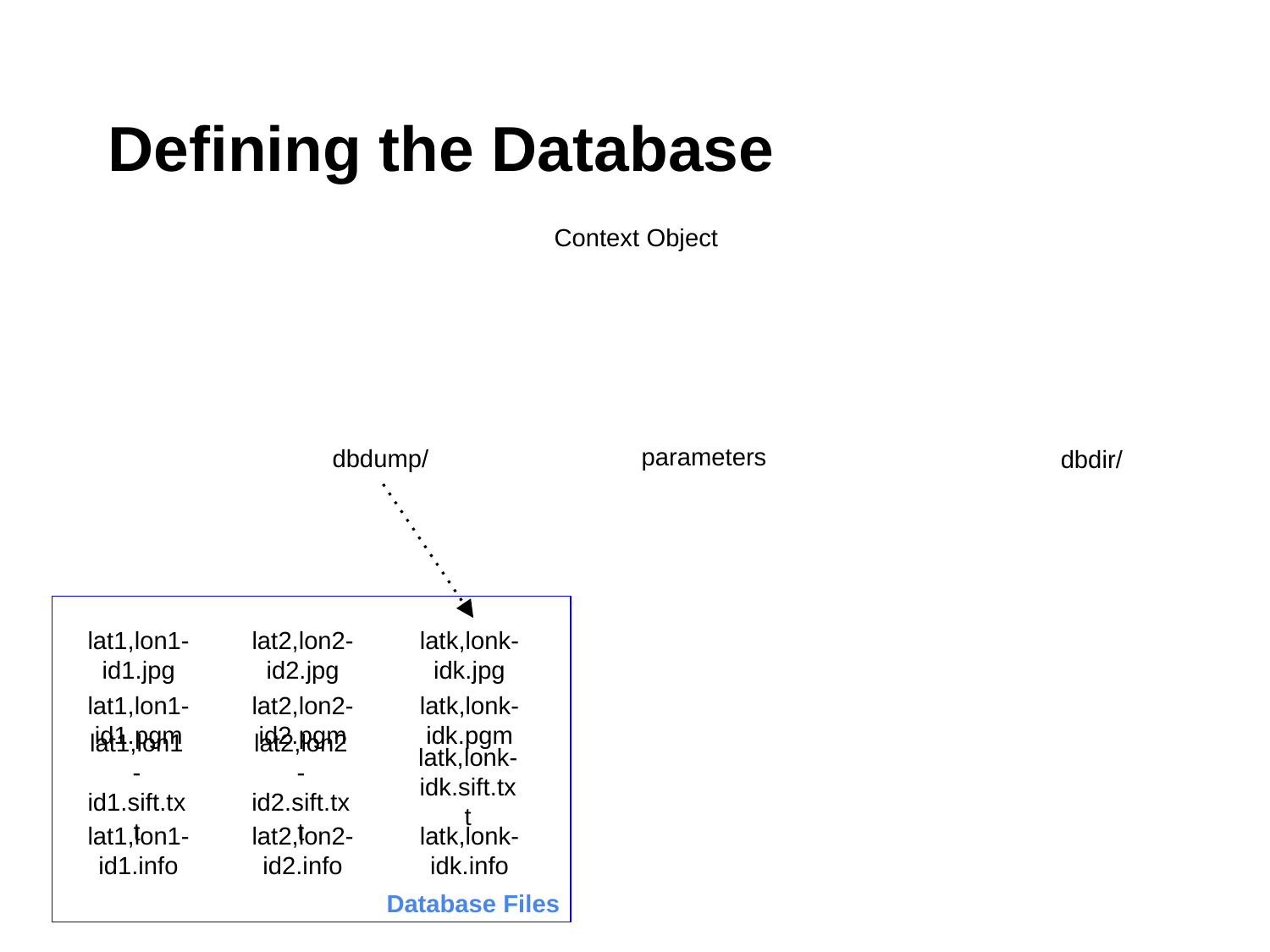

# Defining the Database
Context Object
dbdump/
parameters
dbdir/

lat1,lon1-id1.jpg
lat1,lon1-id1.pgm
lat1,lon1-id1.sift.txt
lat1,lon1-id1.info
latk,lonk-idk.jpg
latk,lonk-idk.pgm
latk,lonk-idk.sift.txt
latk,lonk-idk.info
lat2,lon2-id2.jpg
lat2,lon2-id2.pgm
lat2,lon2-id2.sift.txt
lat2,lon2-id2.info
Database Files